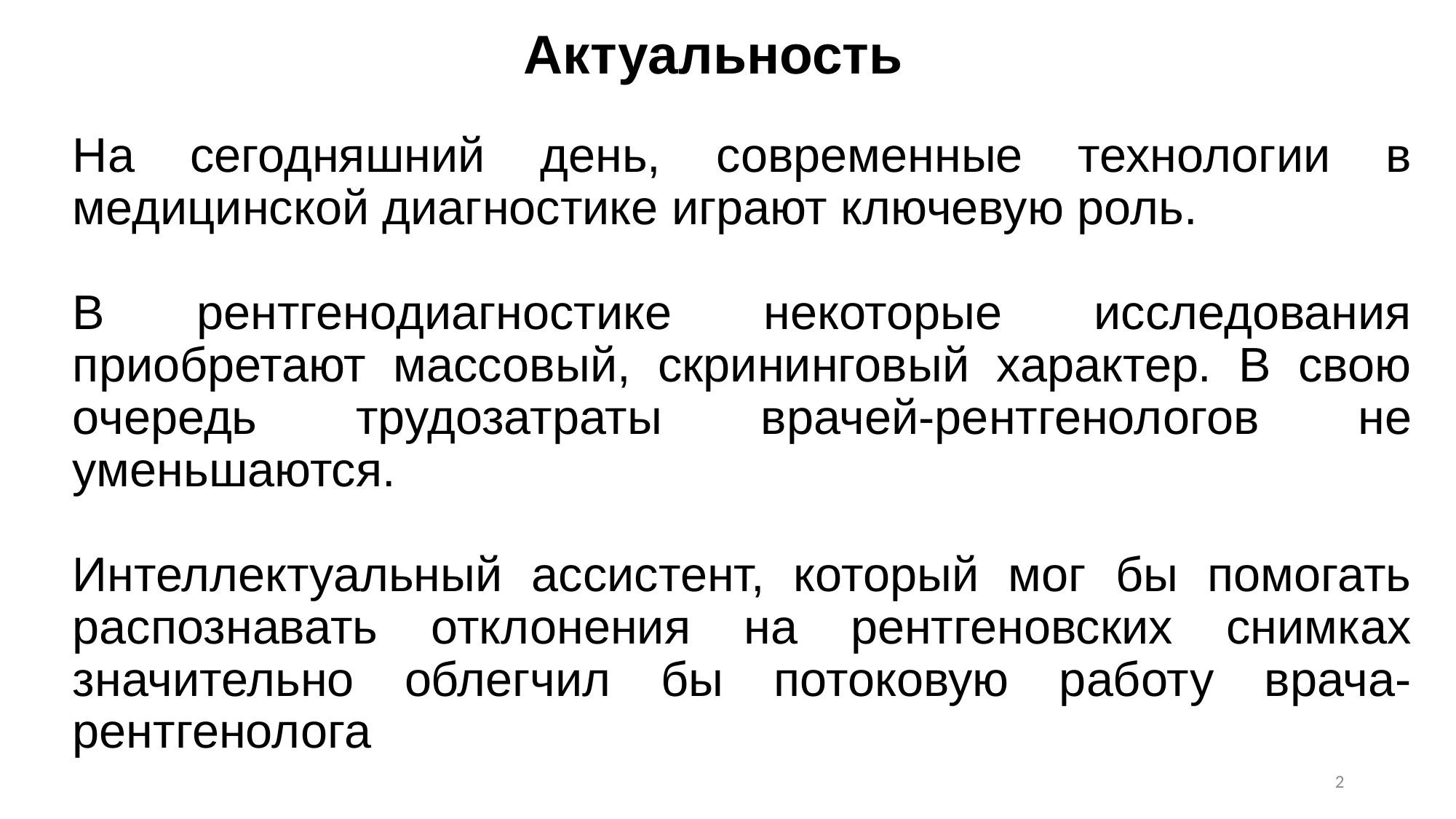

# Актуальность
На сегодняшний день, современные технологии в медицинской диагностике играют ключевую роль.

В рентгенодиагностике некоторые исследования приобретают массовый, скрининговый характер. В свою очередь трудозатраты врачей-рентгенологов не уменьшаются.

Интеллектуальный ассистент, который мог бы помогать распознавать отклонения на рентгеновских снимках значительно облегчил бы потоковую работу врача-рентгенолога
2